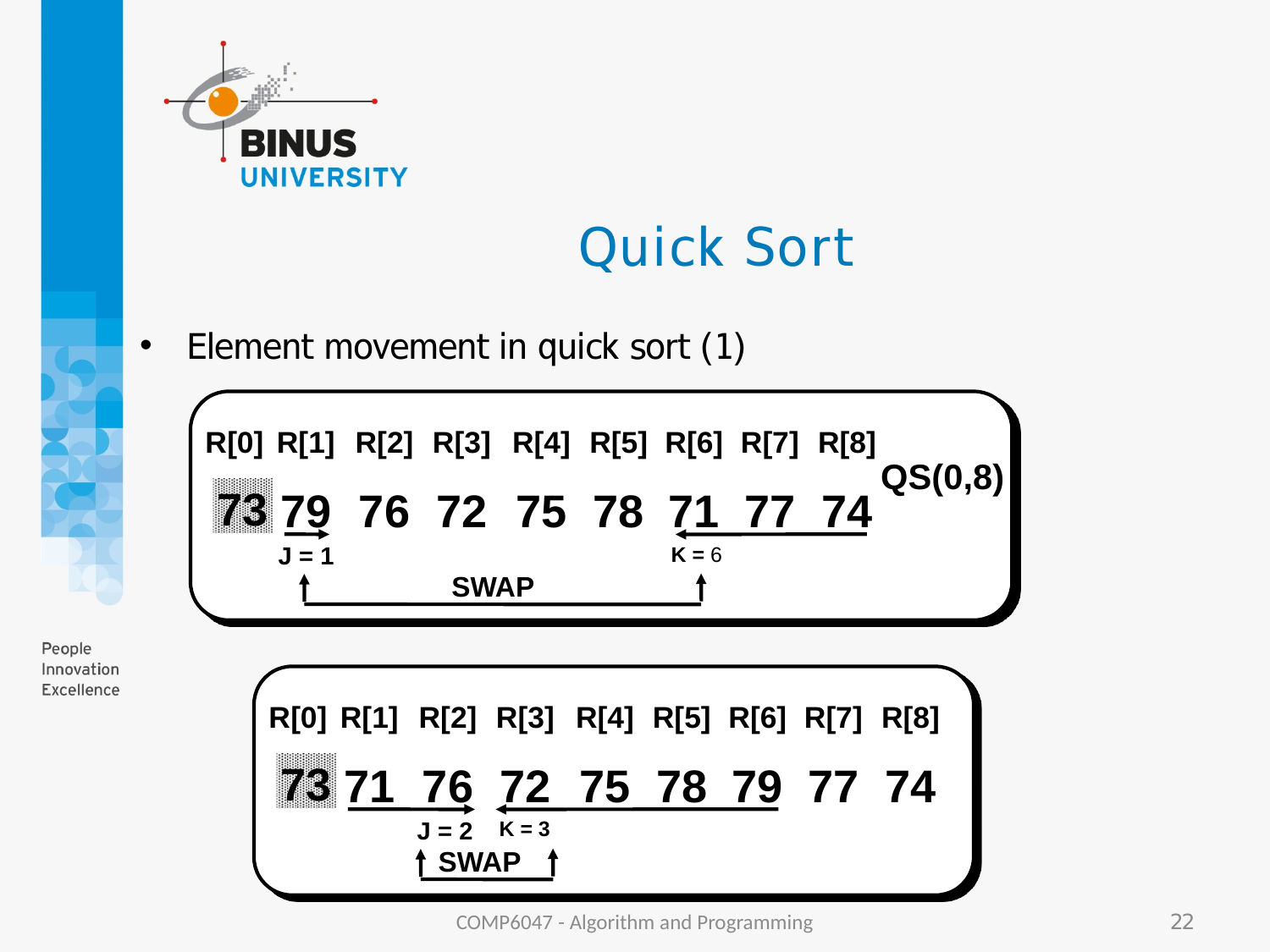

# Quick Sort
Element movement in quick sort (1)

R[0]
R[1]
R[2]
R[3]
R[4]
R[5]
R[6]
R[7]
R[8]
QS(0,8)
73
79
76
72
75
78
71
77
74

J = 1
K = 6
SWAP

R[0]
R[1]
R[2]
R[3]
R[4]
R[5]
R[6]
R[7]
R[8]
73
71
76
72
75
78
79
77
74

J = 2
K = 3
SWAP

COMP6047 - Algorithm and Programming
22